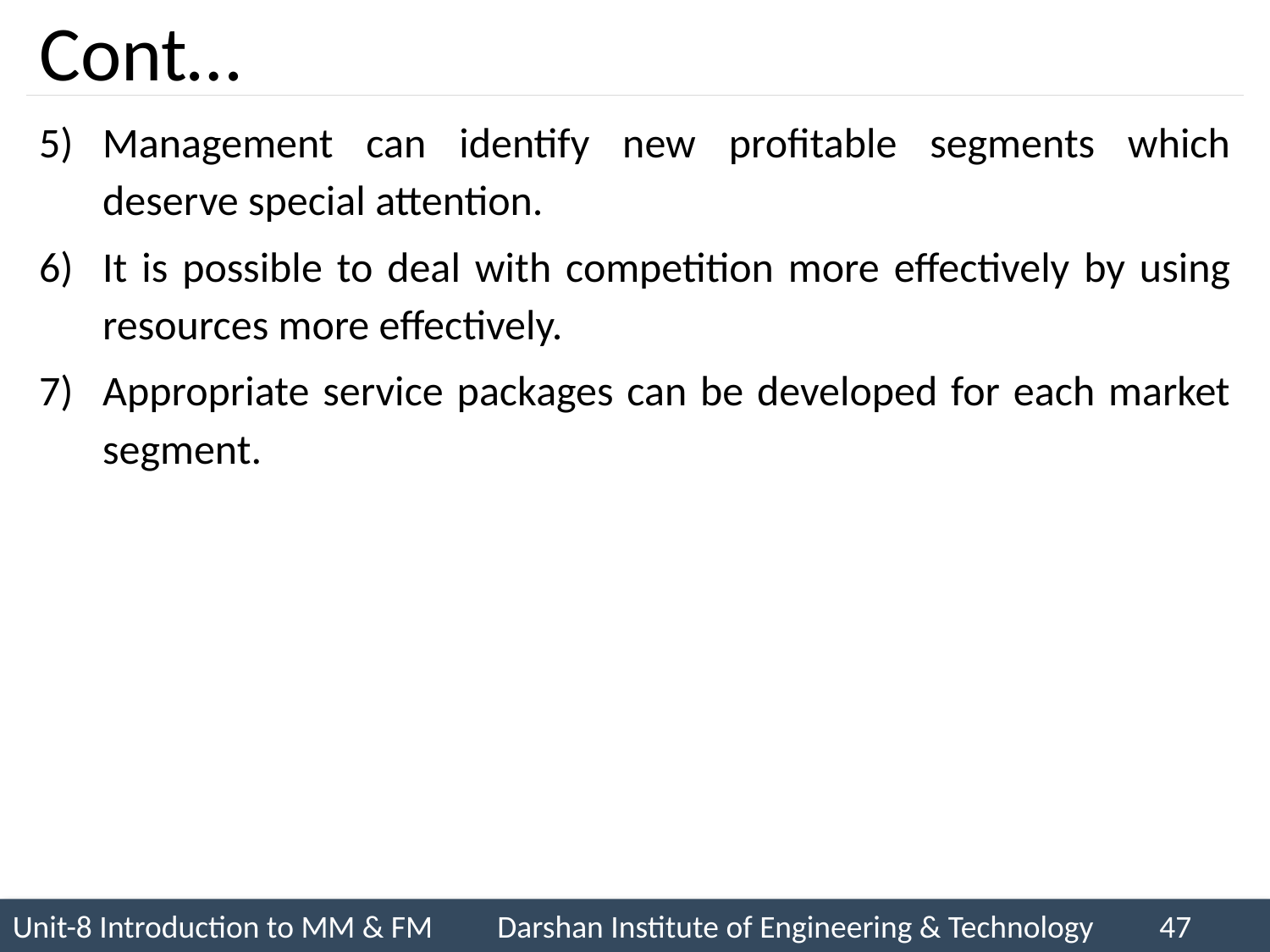

# Cont…
Management can identify new profitable segments which deserve special attention.
It is possible to deal with competition more effectively by using resources more effectively.
Appropriate service packages can be developed for each market segment.